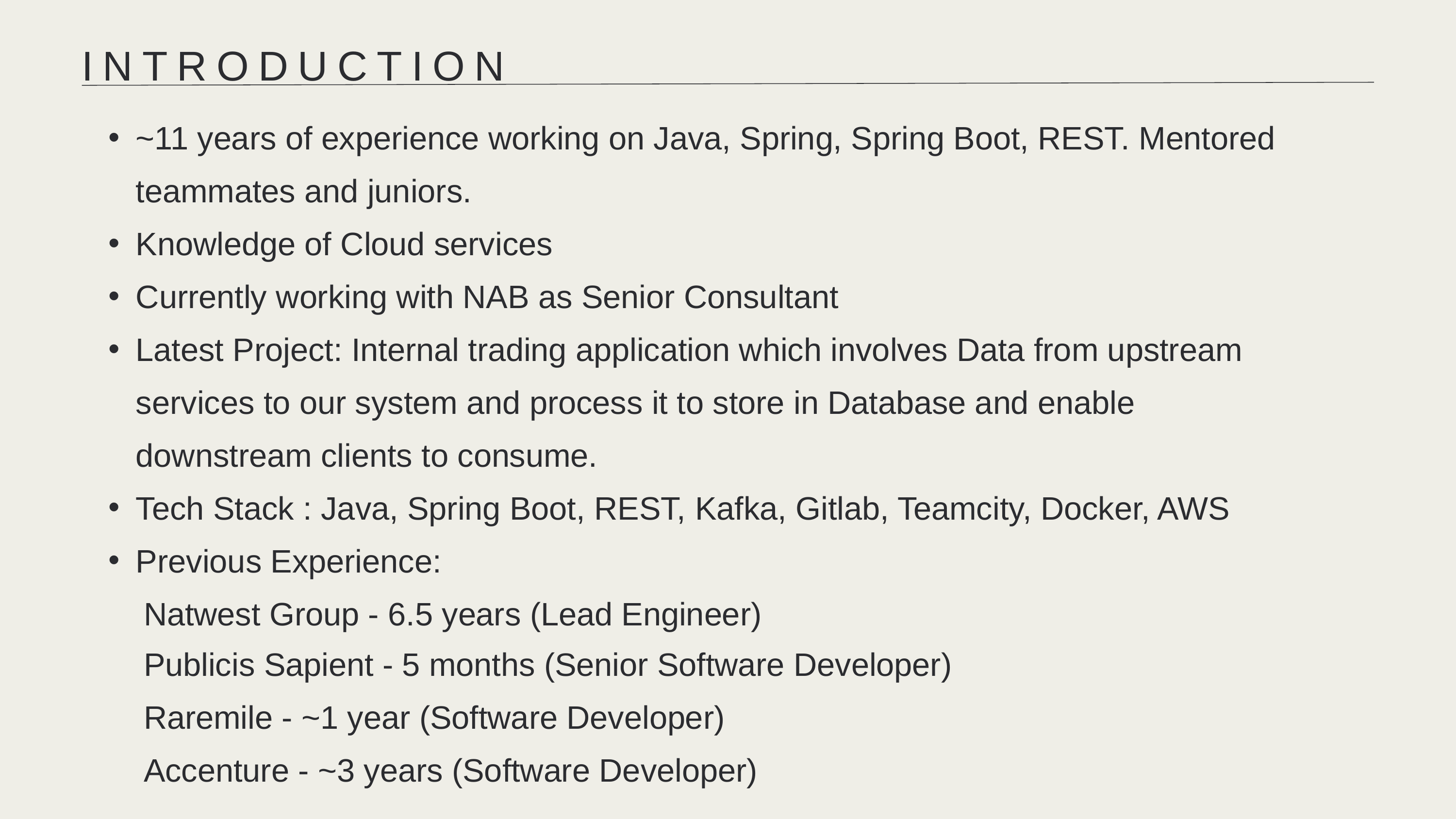

INTRODUCTION

~11 years of experience working on Java, Spring, Spring Boot, REST. Mentored teammates and juniors.
Knowledge of Cloud services
Currently working with NAB as Senior Consultant
Latest Project: Internal trading application which involves Data from upstream services to our system and process it to store in Database and enable downstream clients to consume.
Tech Stack : Java, Spring Boot, REST, Kafka, Gitlab, Teamcity, Docker, AWS
Previous Experience:
       Natwest Group - 6.5 years (Lead Engineer)
       Publicis Sapient - 5 months (Senior Software Developer)
       Raremile - ~1 year (Software Developer)
       Accenture - ~3 years (Software Developer)